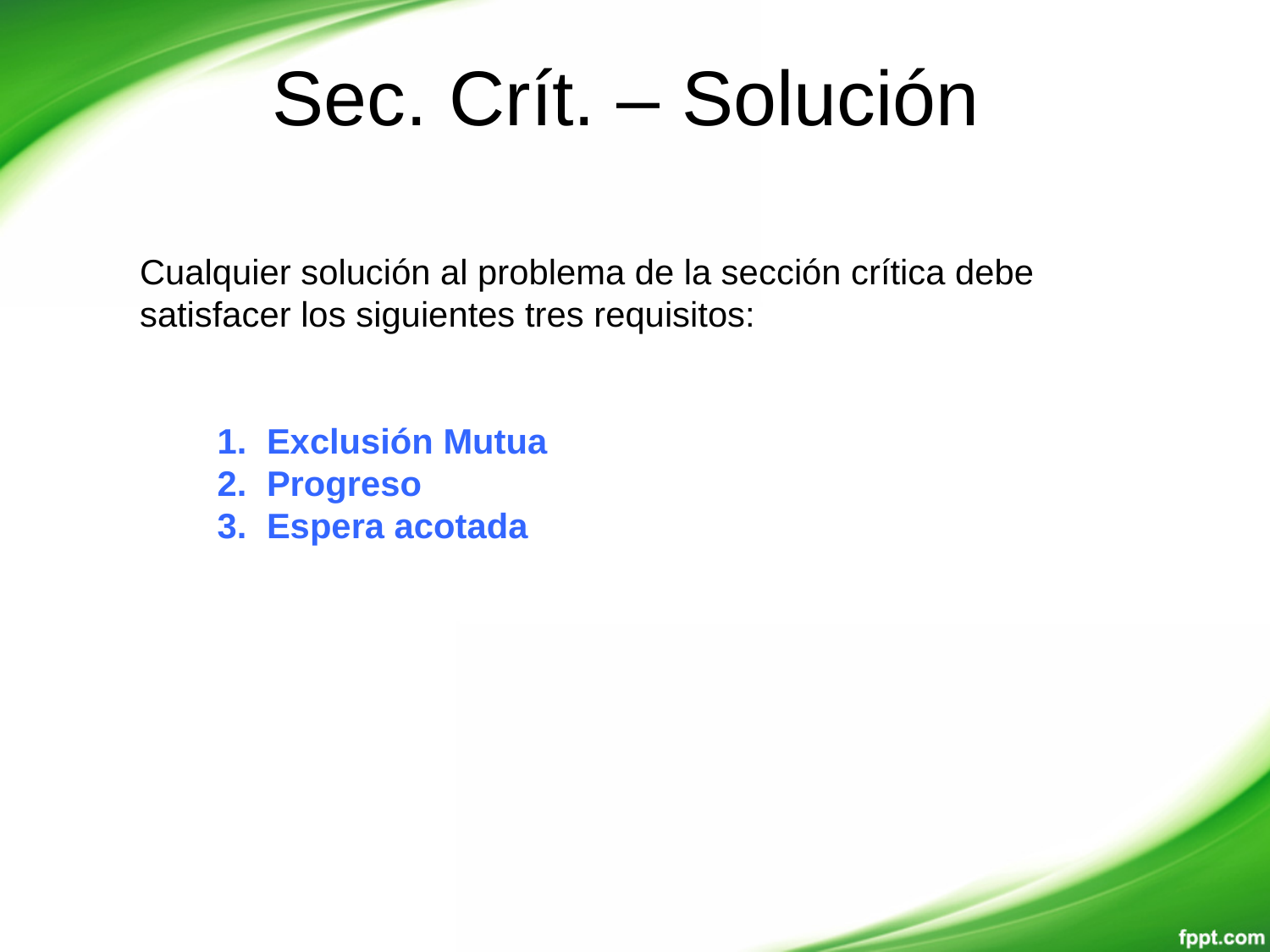

# Sec. Crít. – Solución
Cualquier solución al problema de la sección crítica debe satisfacer los siguientes tres requisitos:

Exclusión Mutua
Progreso
Espera acotada